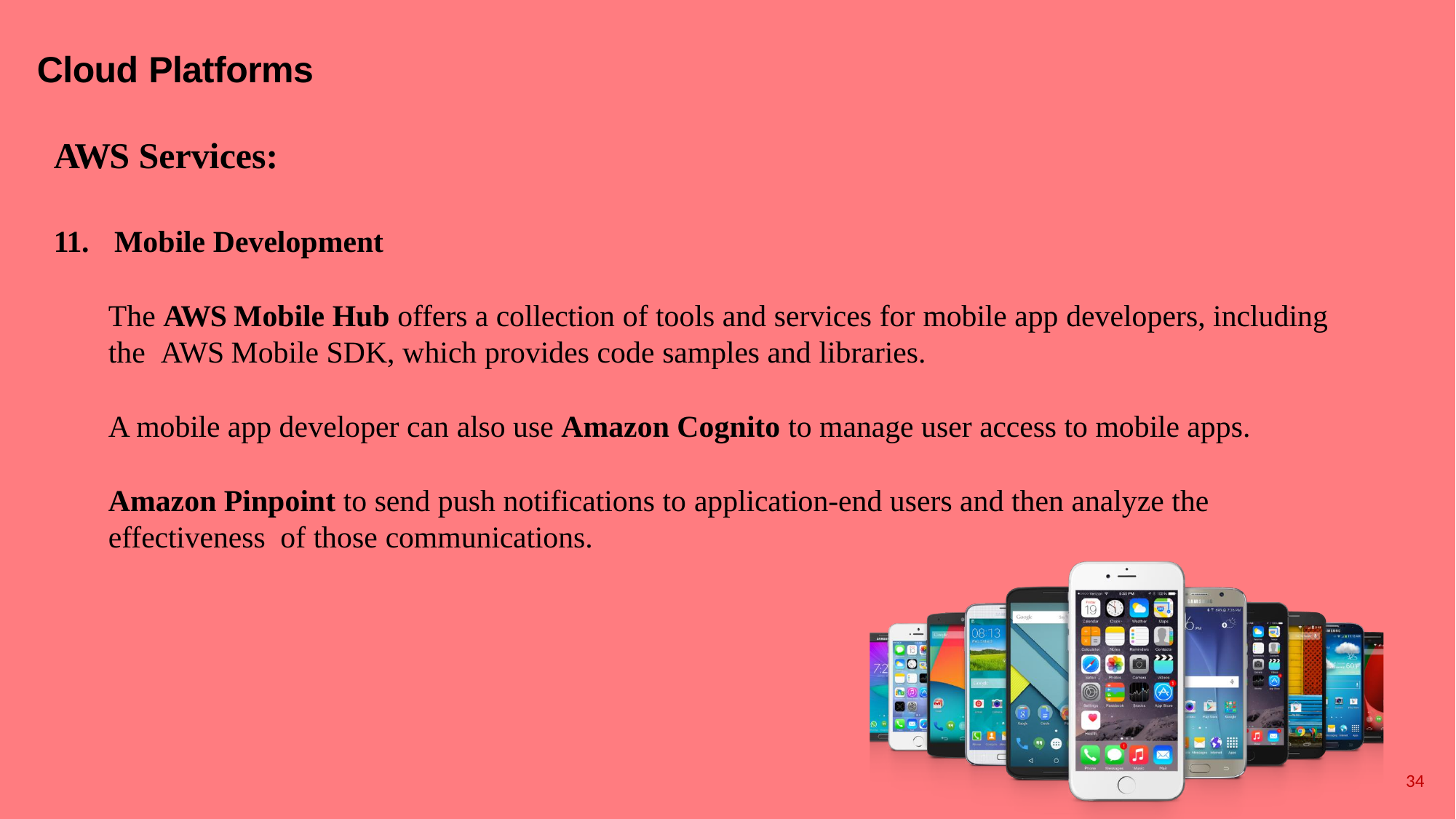

# Cloud Platforms
AWS Services:

11.	Mobile Development

The AWS Mobile Hub offers a collection of tools and services for mobile app developers, including the  AWS Mobile SDK, which provides code samples and libraries.

A mobile app developer can also use Amazon Cognito to manage user access to mobile apps.

Amazon Pinpoint to send push notifications to application-end users and then analyze the effectiveness  of those communications.

34